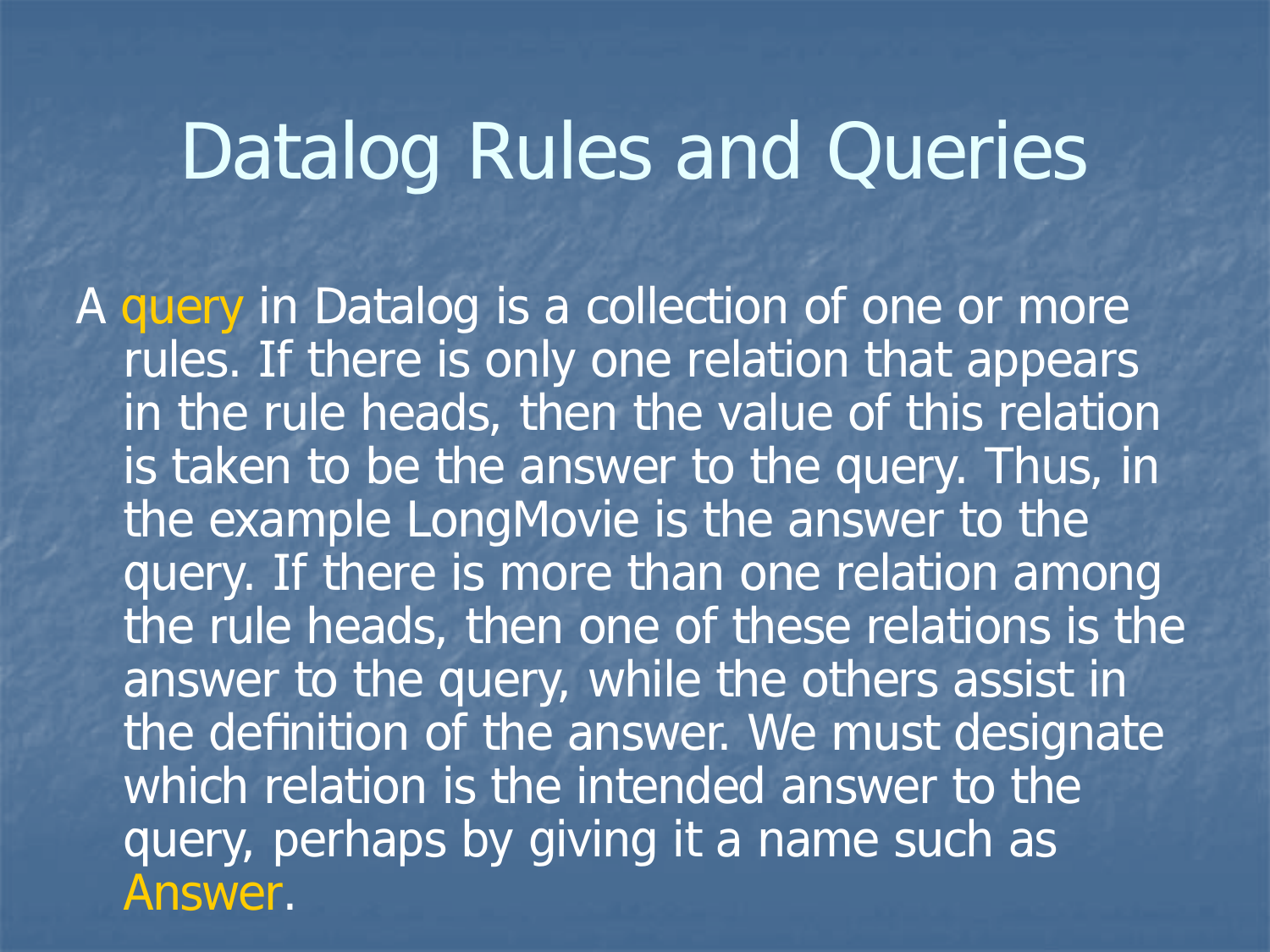

# Datalog Rules and Queries
A query in Datalog is a collection of one or more rules. If there is only one relation that appears in the rule heads, then the value of this relation is taken to be the answer to the query. Thus, in the example LongMovie is the answer to the query. If there is more than one relation among the rule heads, then one of these relations is the answer to the query, while the others assist in the definition of the answer. We must designate which relation is the intended answer to the query, perhaps by giving it a name such as Answer.